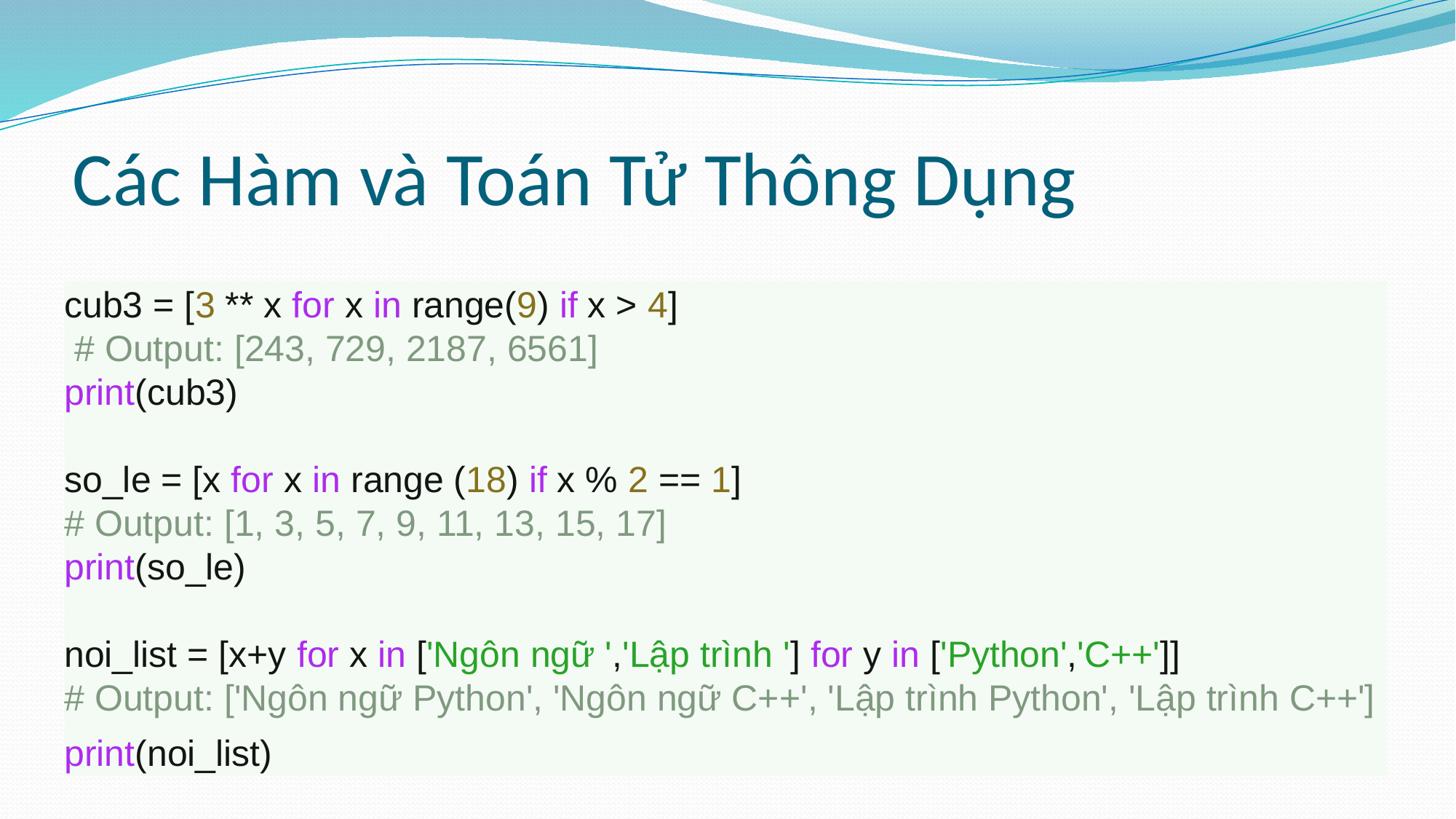

# Các Hàm và Toán Tử Thông Dụng

cub3 = [3 ** x for x in range(9) if x > 4]
 # Output: [243, 729, 2187, 6561]
print(cub3)

so_le = [x for x in range (18) if x % 2 == 1]
# Output: [1, 3, 5, 7, 9, 11, 13, 15, 17]
print(so_le)

noi_list = [x+y for x in ['Ngôn ngữ ','Lập trình '] for y in ['Python','C++']]
# Output: ['Ngôn ngữ Python', 'Ngôn ngữ C++', 'Lập trình Python', 'Lập trình C++']
print(noi_list)